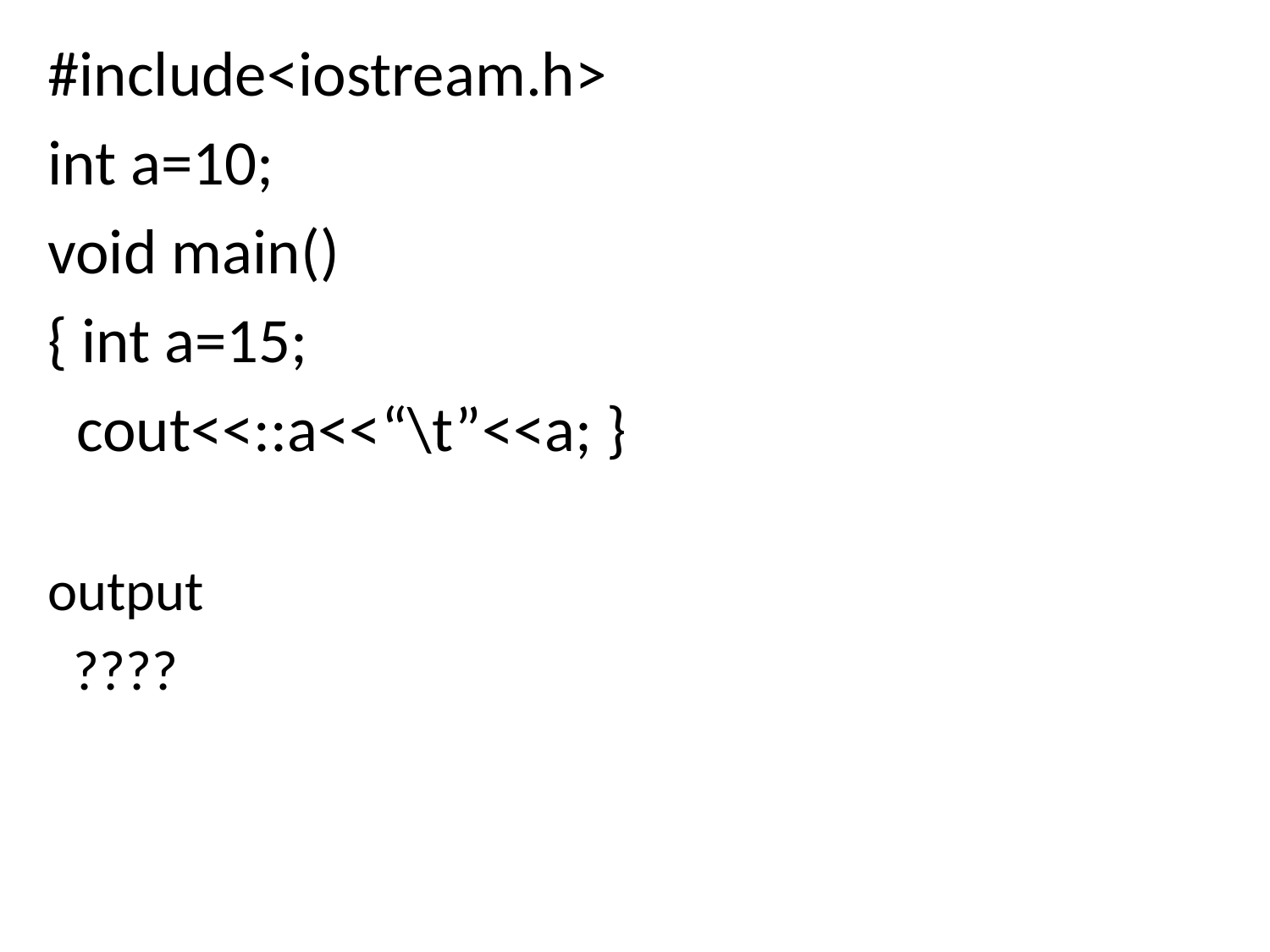

#include<iostream.h>
int a=10;
void main()
{ int a=15;
  cout<<::a<<“\t”<<a; }

output
  ????